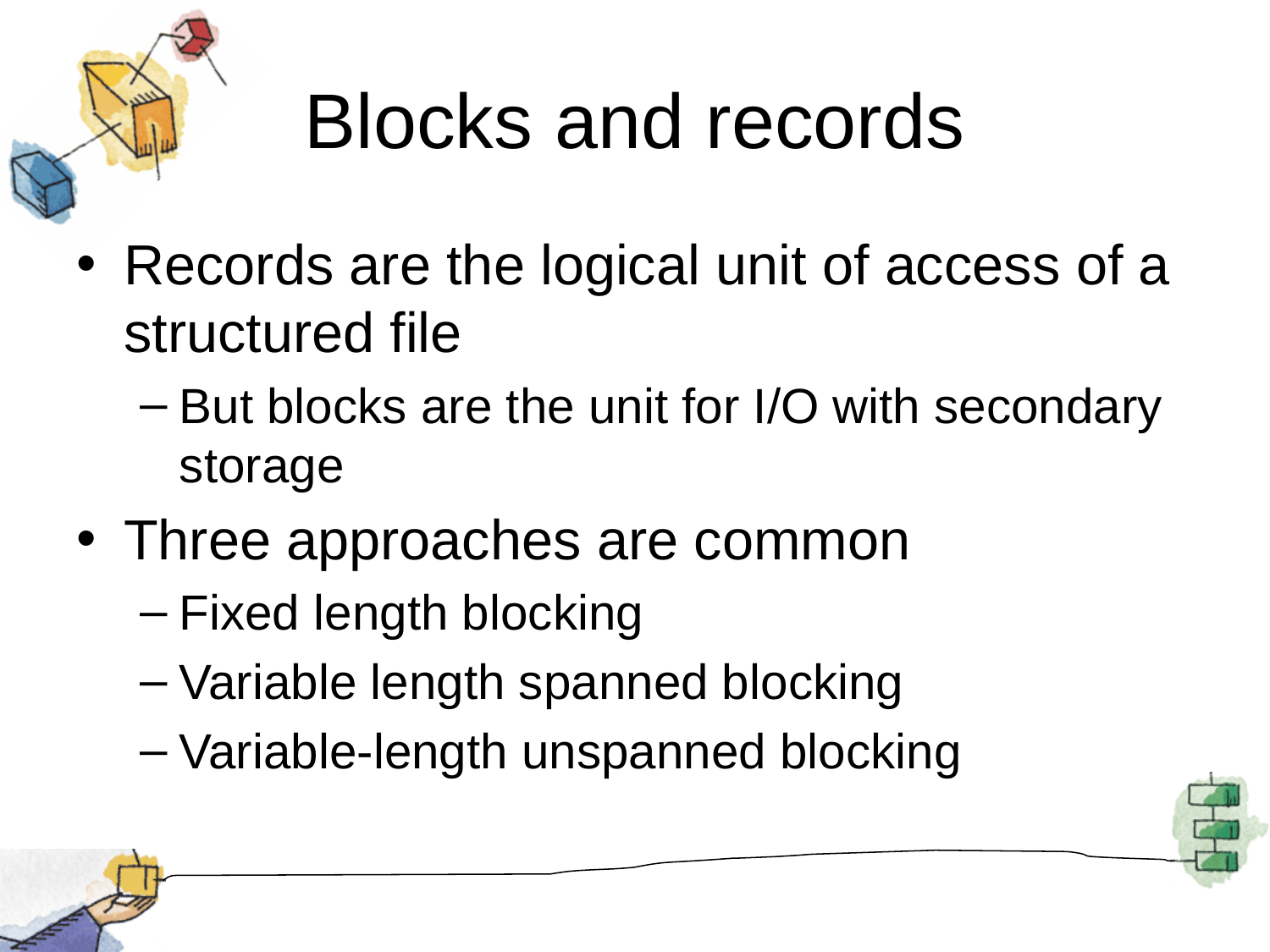

# Blocks and records
Records are the logical unit of access of a structured file
But blocks are the unit for I/O with secondary storage
Three approaches are common
Fixed length blocking
Variable length spanned blocking
Variable-length unspanned blocking